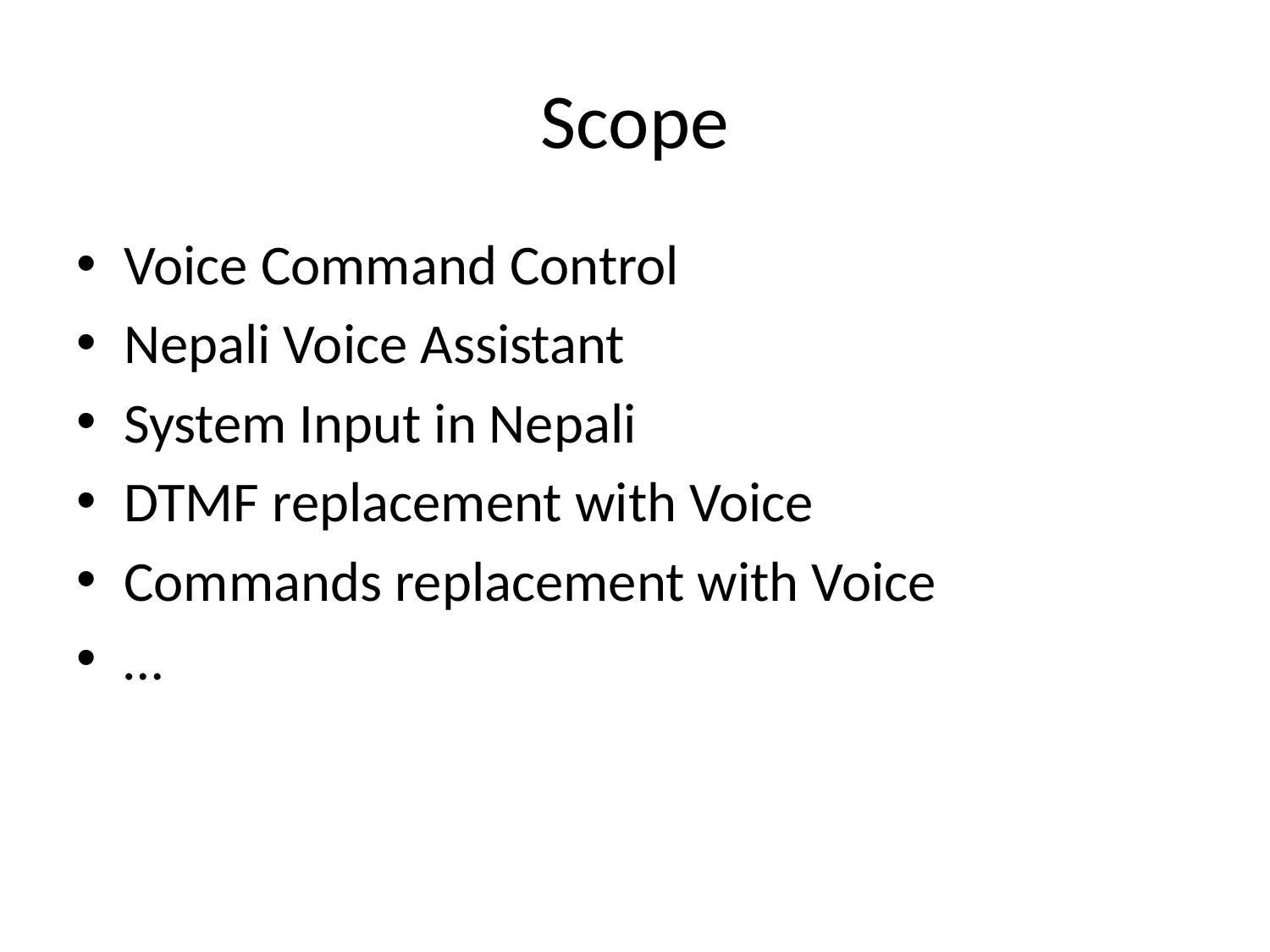

# Scope
Voice Command Control
Nepali Voice Assistant
System Input in Nepali
DTMF replacement with Voice
Commands replacement with Voice
…